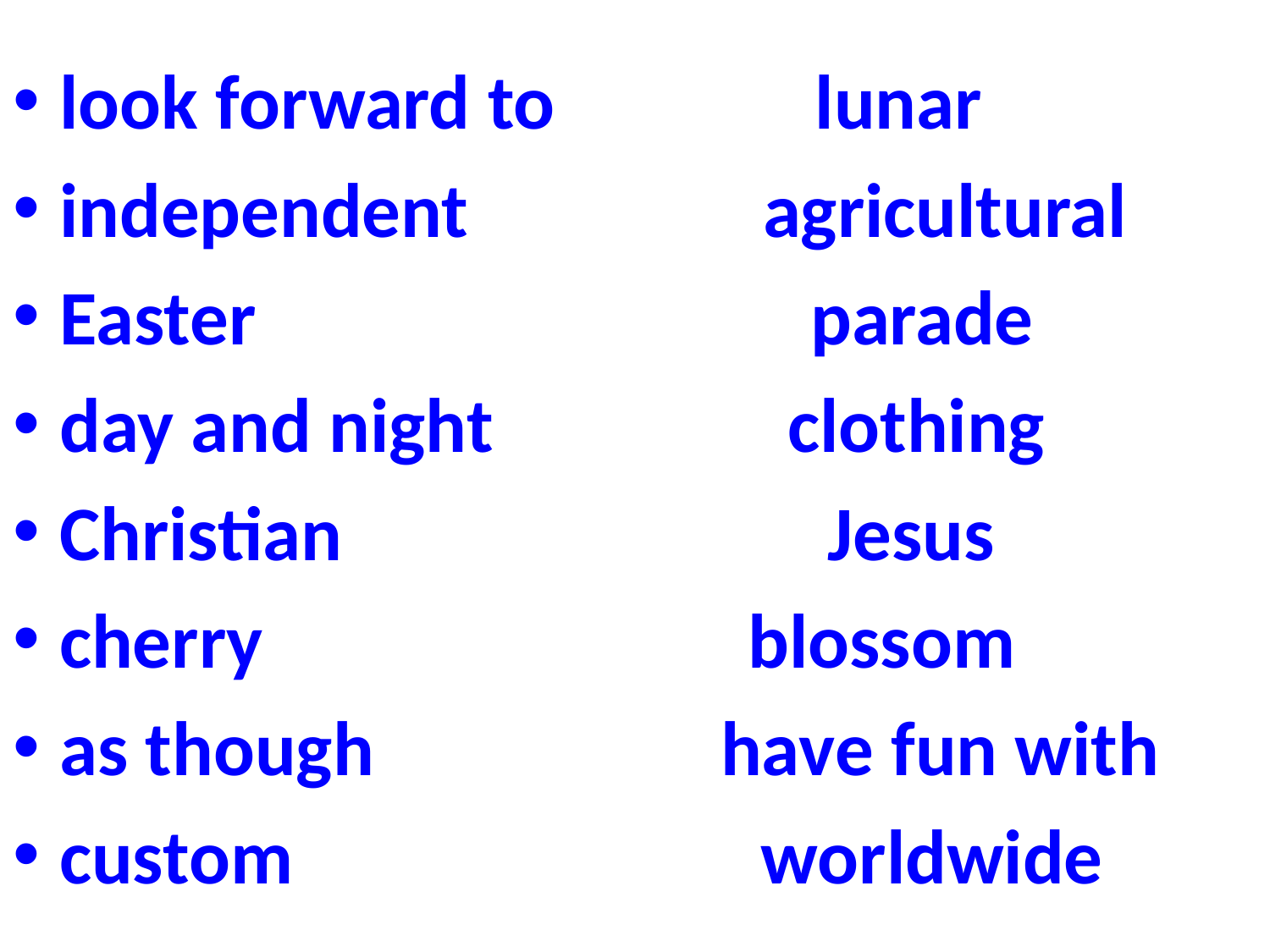

look forward to               lunar
independent                 agricultural
Easter                                parade
day and night                 clothing
Christian                            Jesus
cherry                            blossom
as though                    have fun with
custom                           worldwide